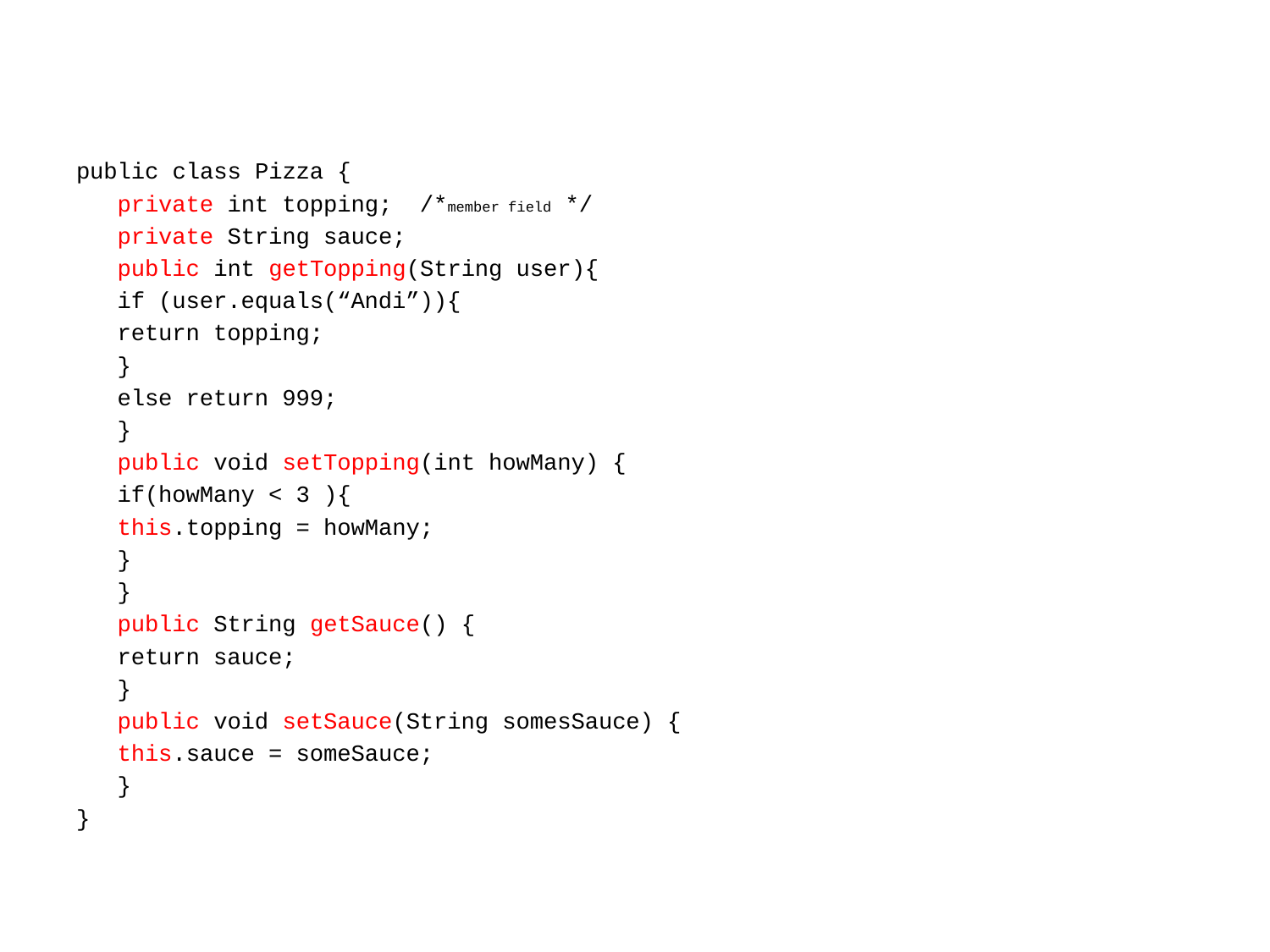

public class Pizza {
	private int topping;  /*member field */
	private String sauce;
	public int getTopping(String user){
		if (user.equals(“Andi”)){
			return topping;
		}
		else return 999;
	}
	public void setTopping(int howMany) {
		if(howMany < 3 ){
			this.topping = howMany;
		}
	}
	public String getSauce() {
		return sauce;
	}
	public void setSauce(String somesSauce) {
		this.sauce = someSauce;
	}
}